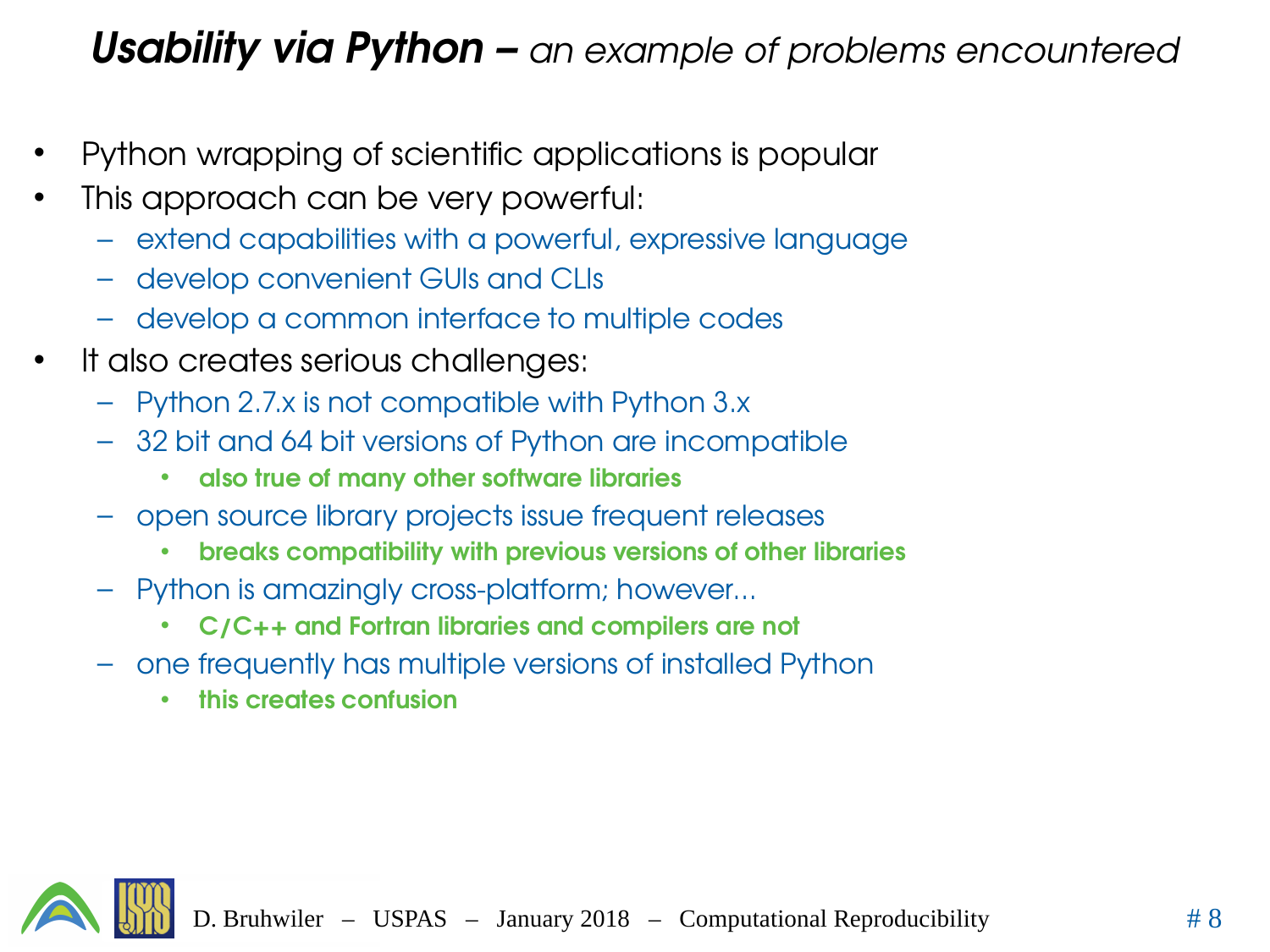

# Usability via Python – an example of problems encountered
Python wrapping of scientific applications is popular
This approach can be very powerful:
extend capabilities with a powerful, expressive language
develop convenient GUIs and CLIs
develop a common interface to multiple codes
It also creates serious challenges:
Python 2.7.x is not compatible with Python 3.x
32 bit and 64 bit versions of Python are incompatible
 also true of many other software libraries
open source library projects issue frequent releases
 breaks compatibility with previous versions of other libraries
Python is amazingly cross-platform; however…
 C/C++ and Fortran libraries and compilers are not
one frequently has multiple versions of installed Python
 this creates confusion